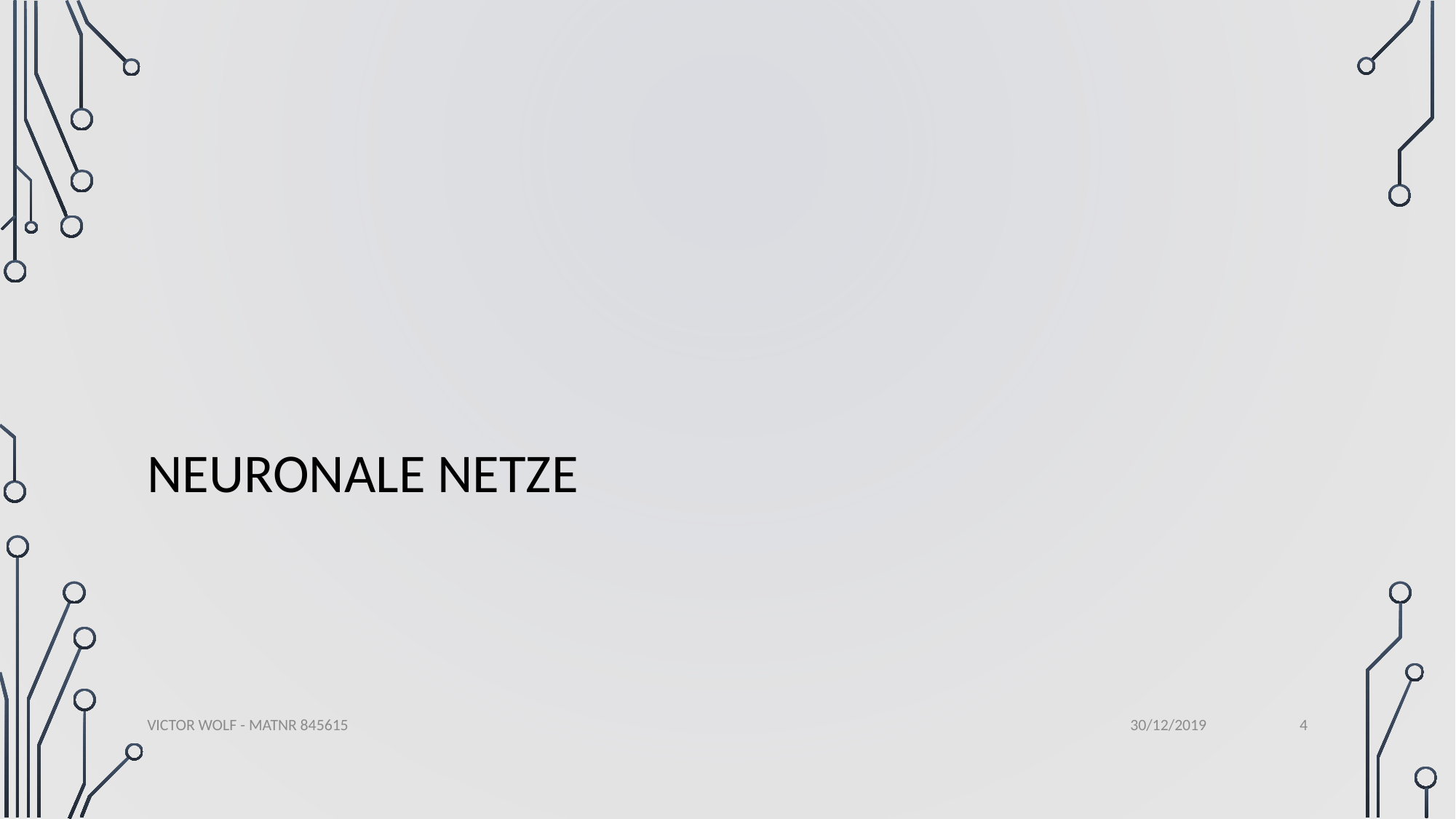

# Neuronale Netze

4
Victor Wolf - MatNr 845615
30/12/2019